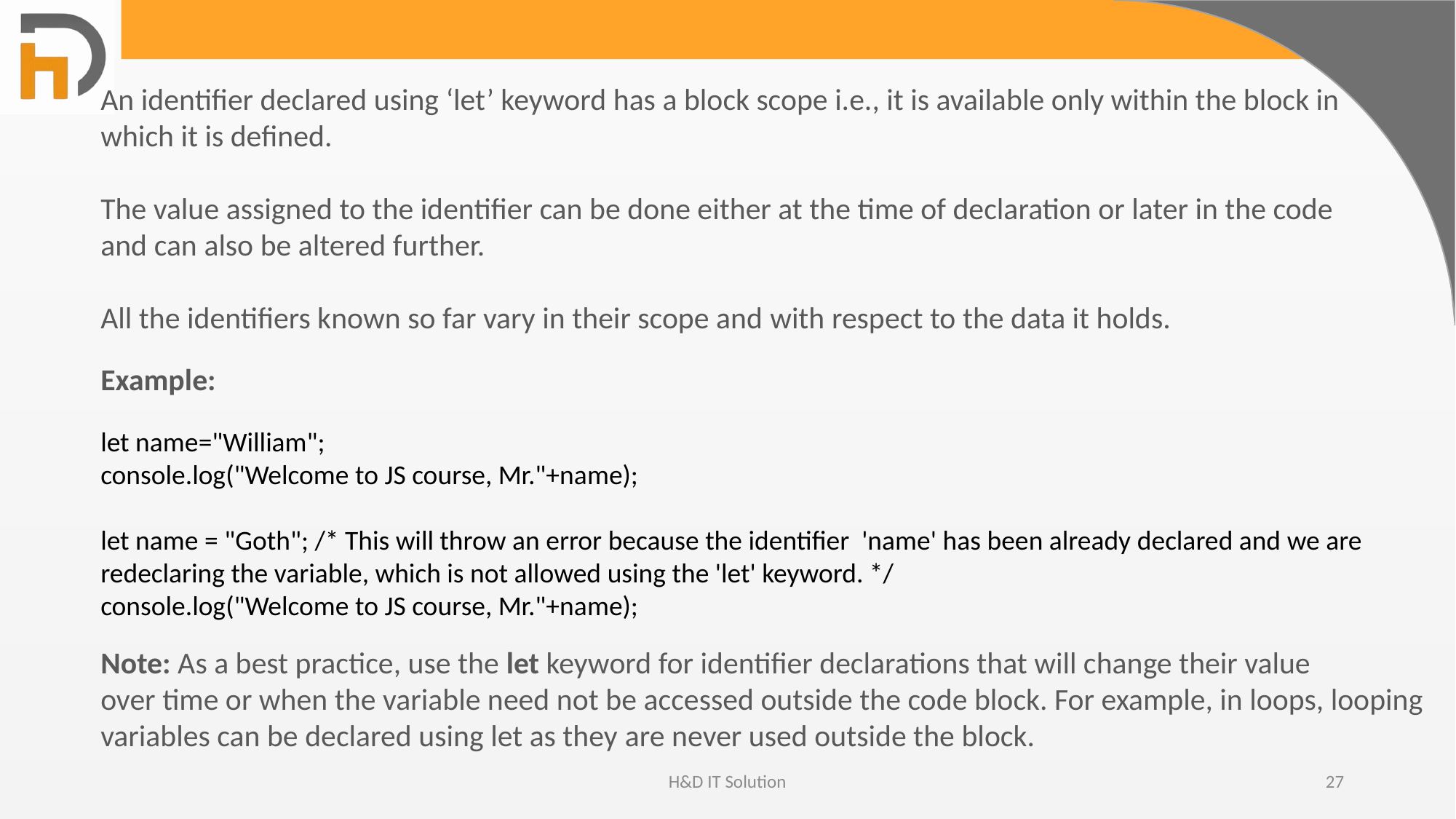

An identifier declared using ‘let’ keyword has a block scope i.e., it is available only within the block in which it is defined.

The value assigned to the identifier can be done either at the time of declaration or later in the code and can also be altered further.

All the identifiers known so far vary in their scope and with respect to the data it holds.
Example:
let name="William";
console.log("Welcome to JS course, Mr."+name);

let name = "Goth"; /* This will throw an error because the identifier  'name' has been already declared and we are redeclaring the variable, which is not allowed using the 'let' keyword. */
console.log("Welcome to JS course, Mr."+name);
Note: As a best practice, use the let keyword for identifier declarations that will change their value over time or when the variable need not be accessed outside the code block. For example, in loops, looping variables can be declared using let as they are never used outside the block.
H&D IT Solution
27